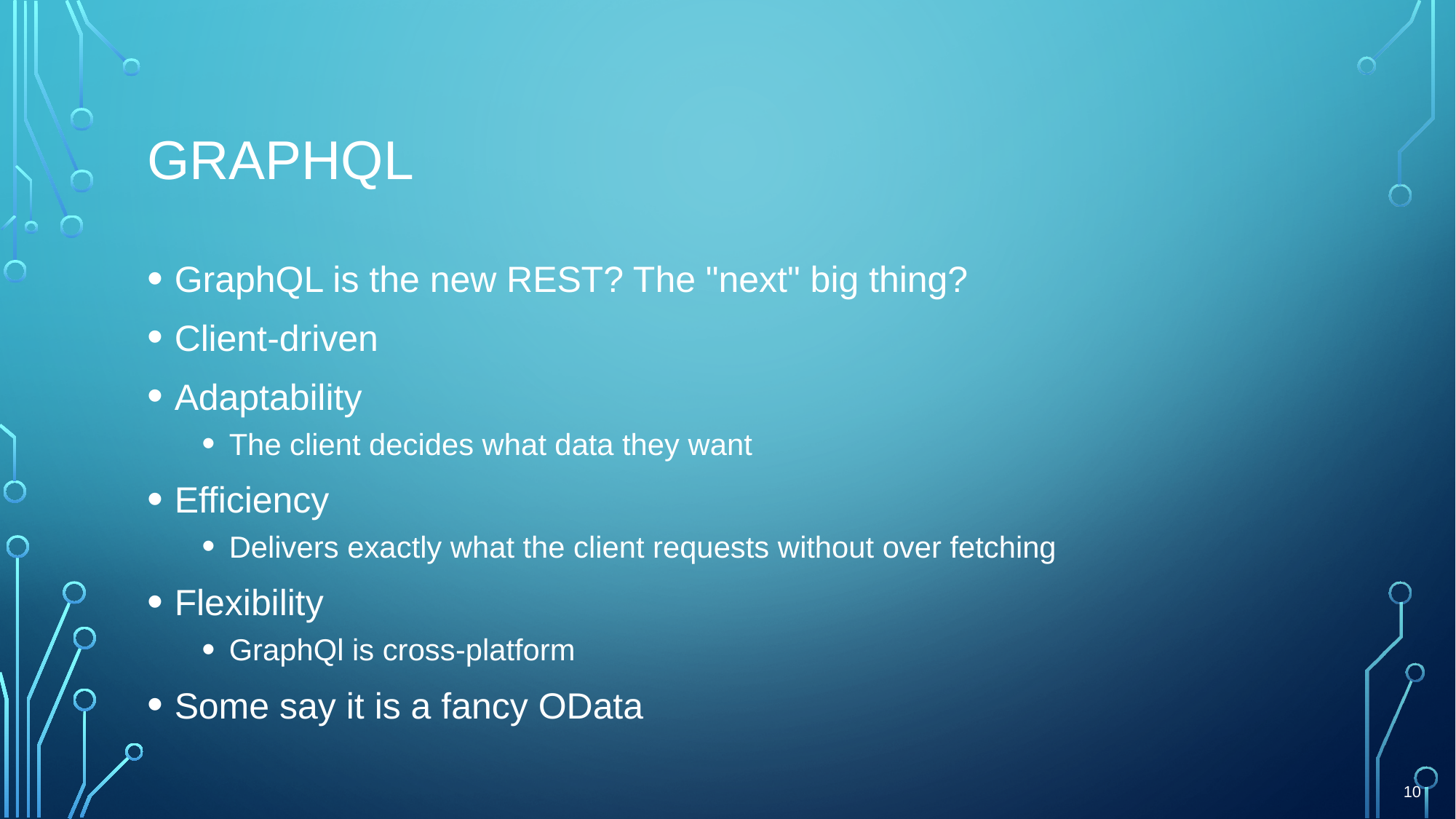

# GRAPHQL
GraphQL is the new REST? The "next" big thing?
Client-driven
Adaptability
The client decides what data they want
Efficiency
Delivers exactly what the client requests without over fetching
Flexibility
GraphQl is cross-platform
Some say it is a fancy OData
10